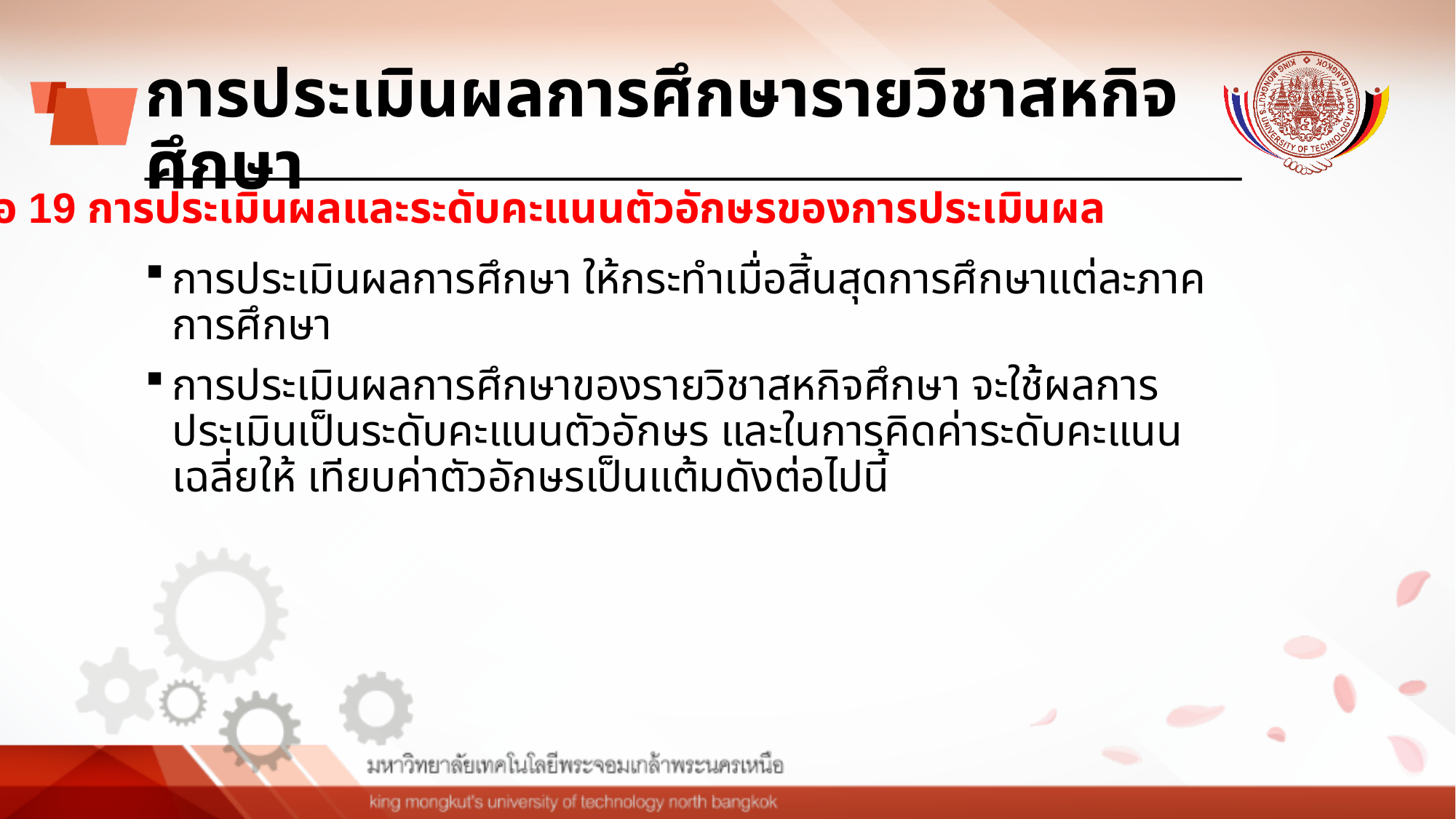

# การประเมินผลการศึกษารายวิชาสหกิจศึกษา
ข้อ 19 การประเมินผลและระดับคะแนนตัวอักษรของการประเมินผล
การประเมินผลการศึกษา ให้กระทำเมื่อสิ้นสุดการศึกษาแต่ละภาคการศึกษา
การประเมินผลการศึกษาของรายวิชาสหกิจศึกษา จะใช้ผลการประเมินเป็นระดับคะแนนตัวอักษร และในการคิดค่าระดับคะแนนเฉลี่ยให้ เทียบค่าตัวอักษรเป็นแต้มดังต่อไปนี้